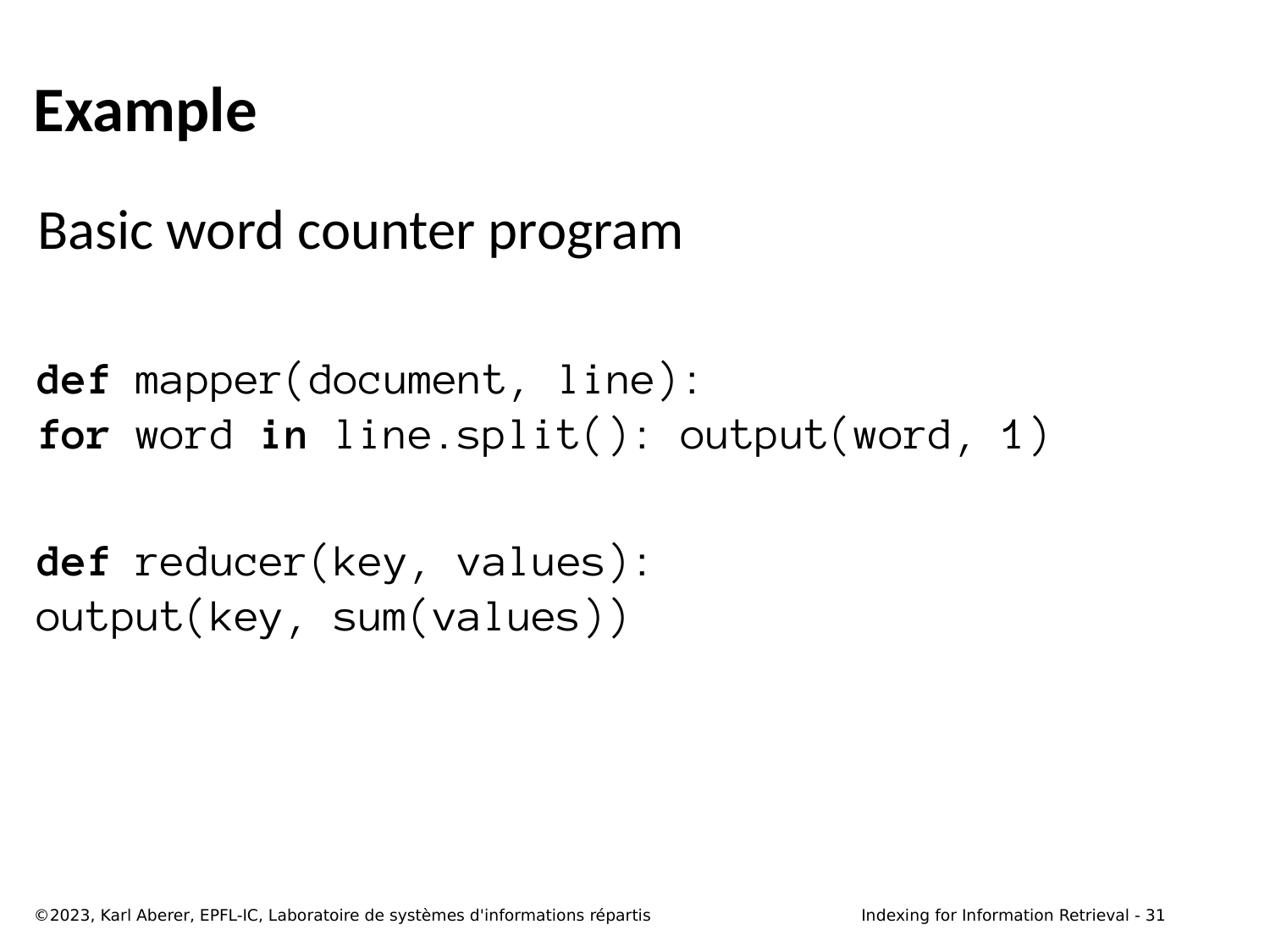

# Example
Basic word counter program

def mapper(document, line):
for word in line.split(): output(word, 1)

def reducer(key, values):
output(key, sum(values))

©2023, Karl Aberer, EPFL-IC, Laboratoire de systèmes d'informations répartis